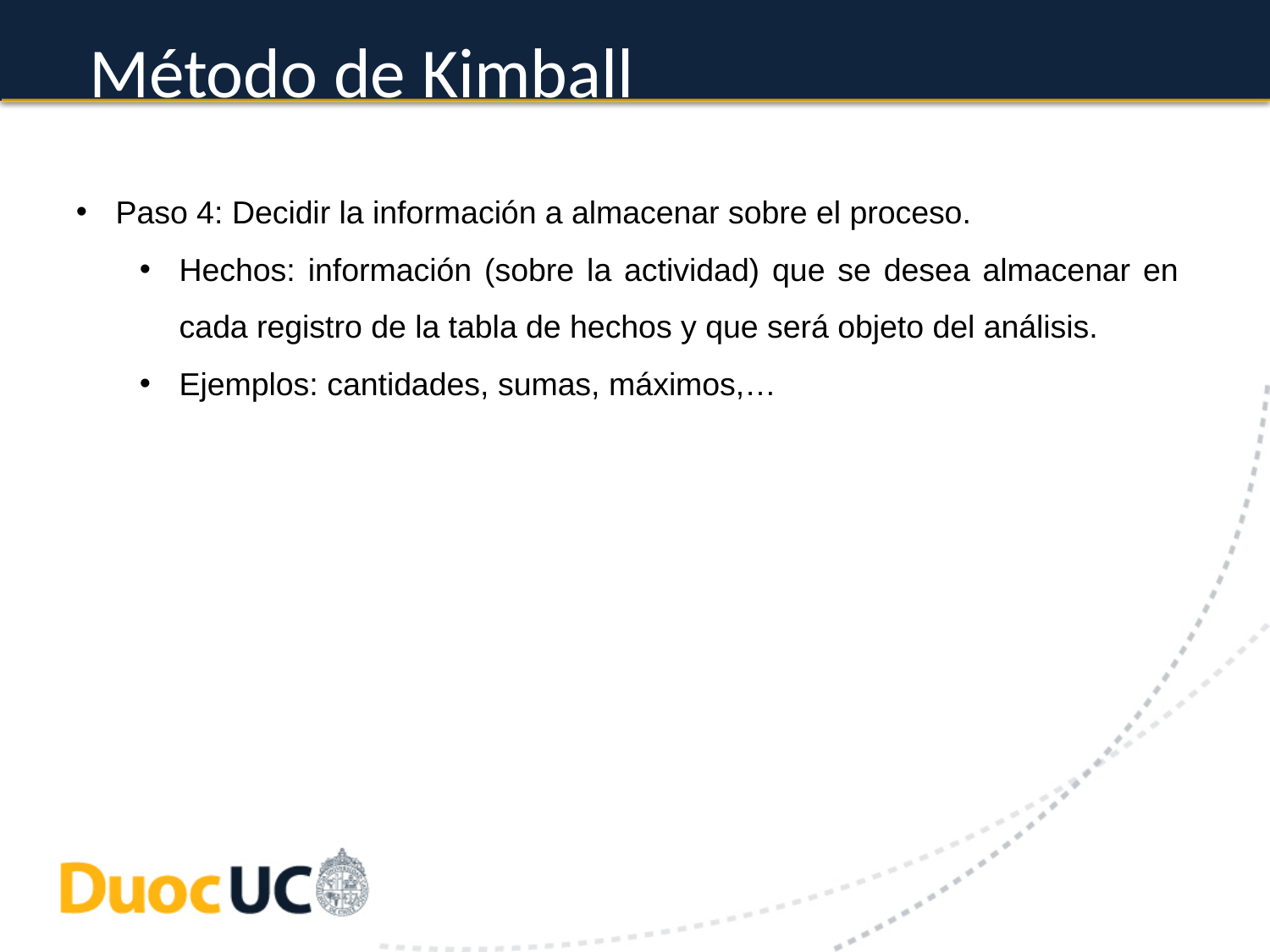

# Método de Kimball
Paso 4: Decidir la información a almacenar sobre el proceso.
Hechos: información (sobre la actividad) que se desea almacenar en cada registro de la tabla de hechos y que será objeto del análisis.
Ejemplos: cantidades, sumas, máximos,…